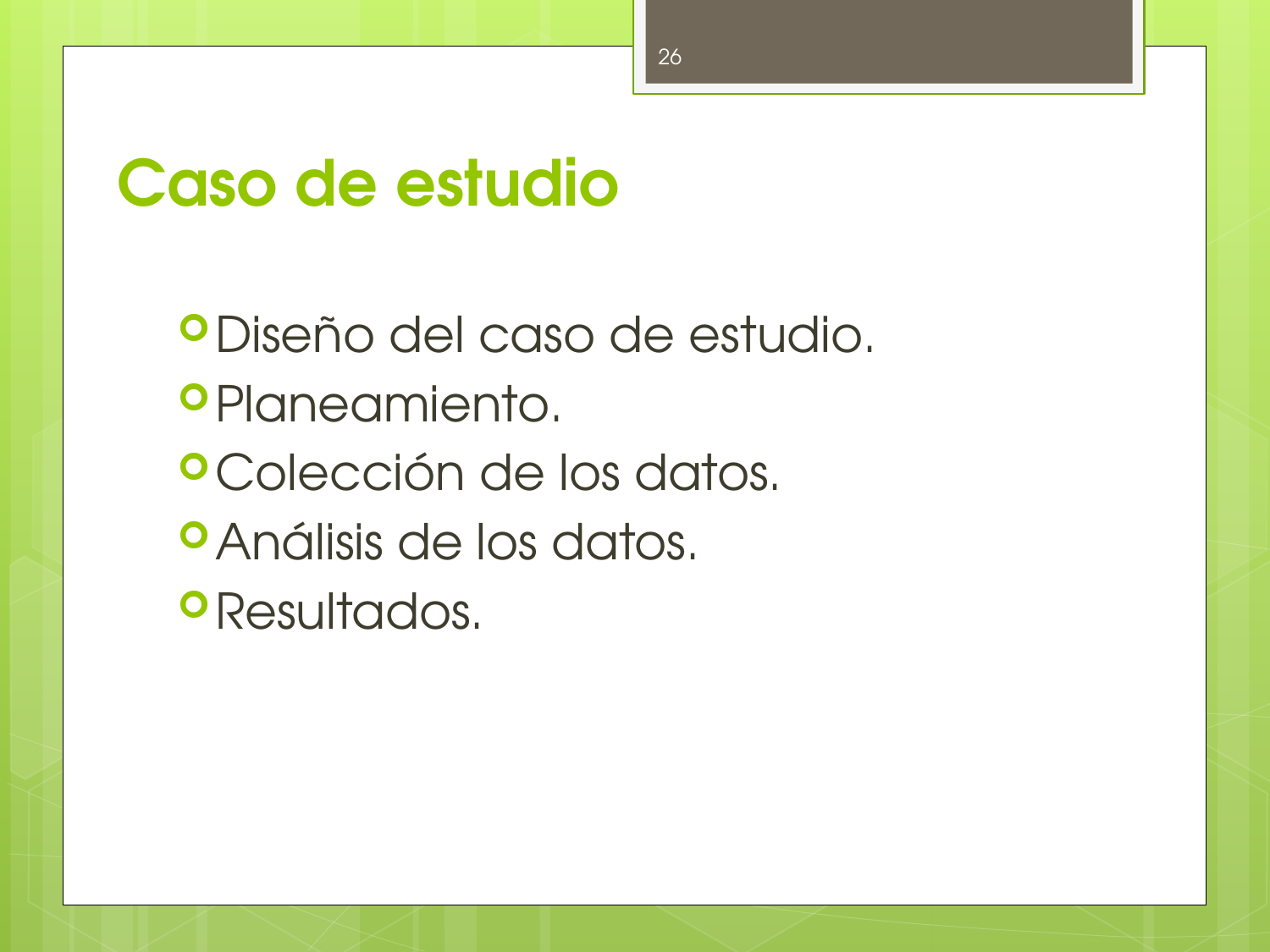

26
# Caso de estudio

Diseño del caso de estudio.
Planeamiento.
Colección de los datos.
Análisis de los datos.
Resultados.